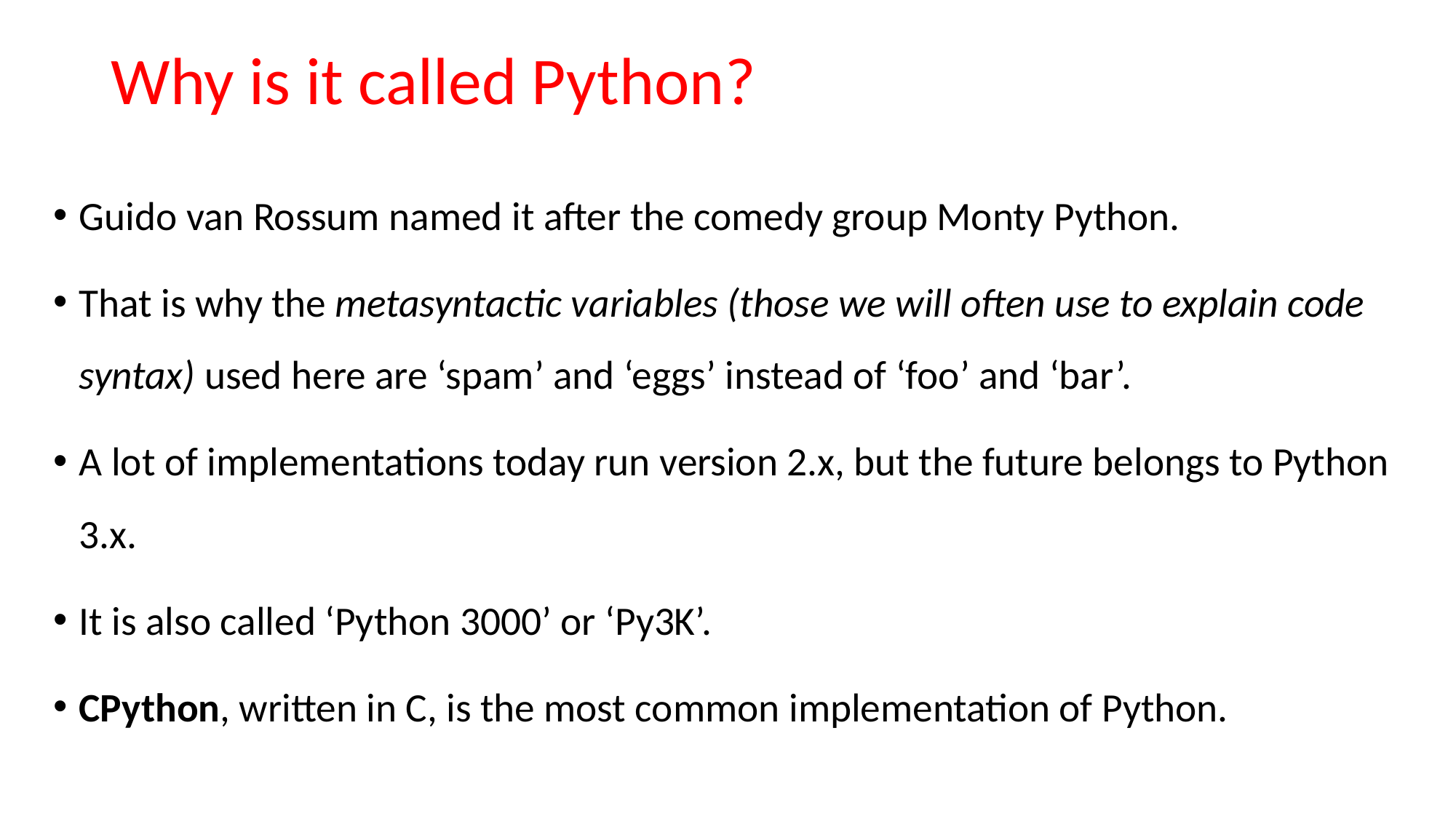

# Why is it called Python?
Guido van Rossum named it after the comedy group Monty Python.
That is why the metasyntactic variables (those we will often use to explain code syntax) used here are ‘spam’ and ‘eggs’ instead of ‘foo’ and ‘bar’.
A lot of implementations today run version 2.x, but the future belongs to Python 3.x.
It is also called ‘Python 3000’ or ‘Py3K’.
CPython, written in C, is the most common implementation of Python.